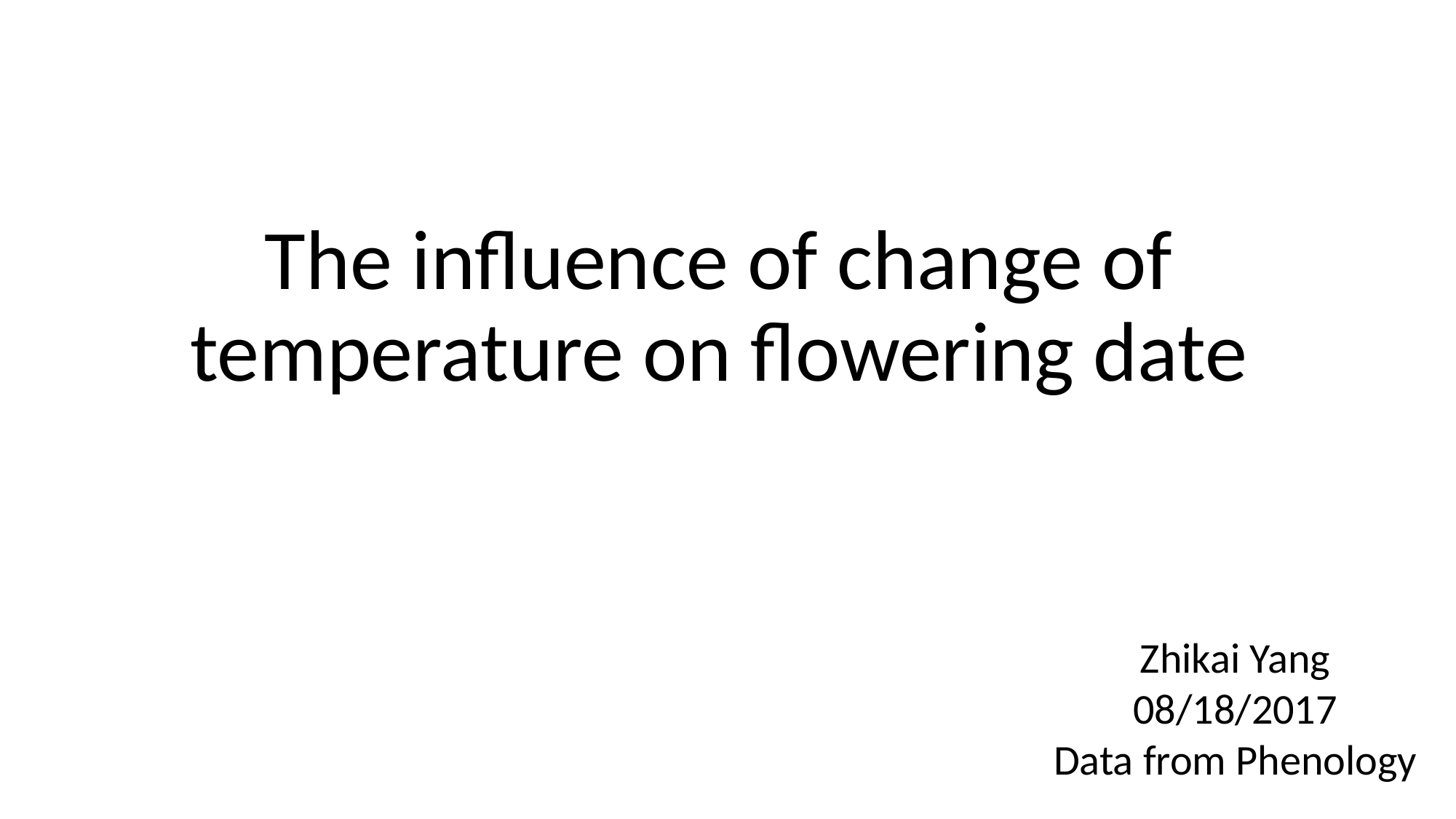

# The influence of change of temperature on flowering date
Zhikai Yang
08/18/2017
Data from Phenology